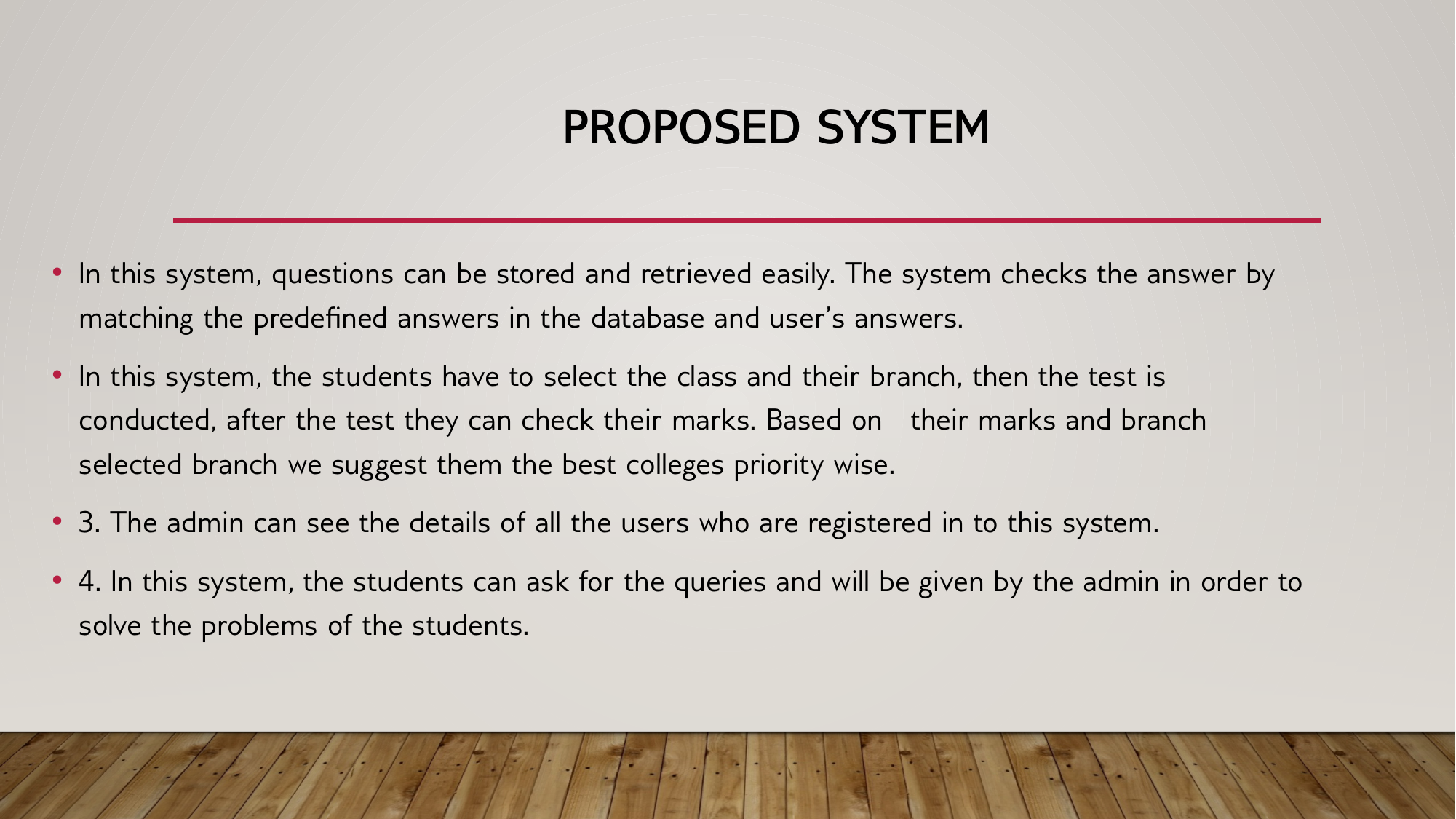

# Proposed system
In this system, questions can be stored and retrieved easily. The system checks the answer by matching the predefined answers in the database and user’s answers.
In this system, the students have to select the class and their branch, then the test is conducted, after the test they can check their marks. Based on   their marks and branch selected branch we suggest them the best colleges priority wise.
3. The admin can see the details of all the users who are registered in to this system.
4. In this system, the students can ask for the queries and will be given by the admin in order to solve the problems of the students.